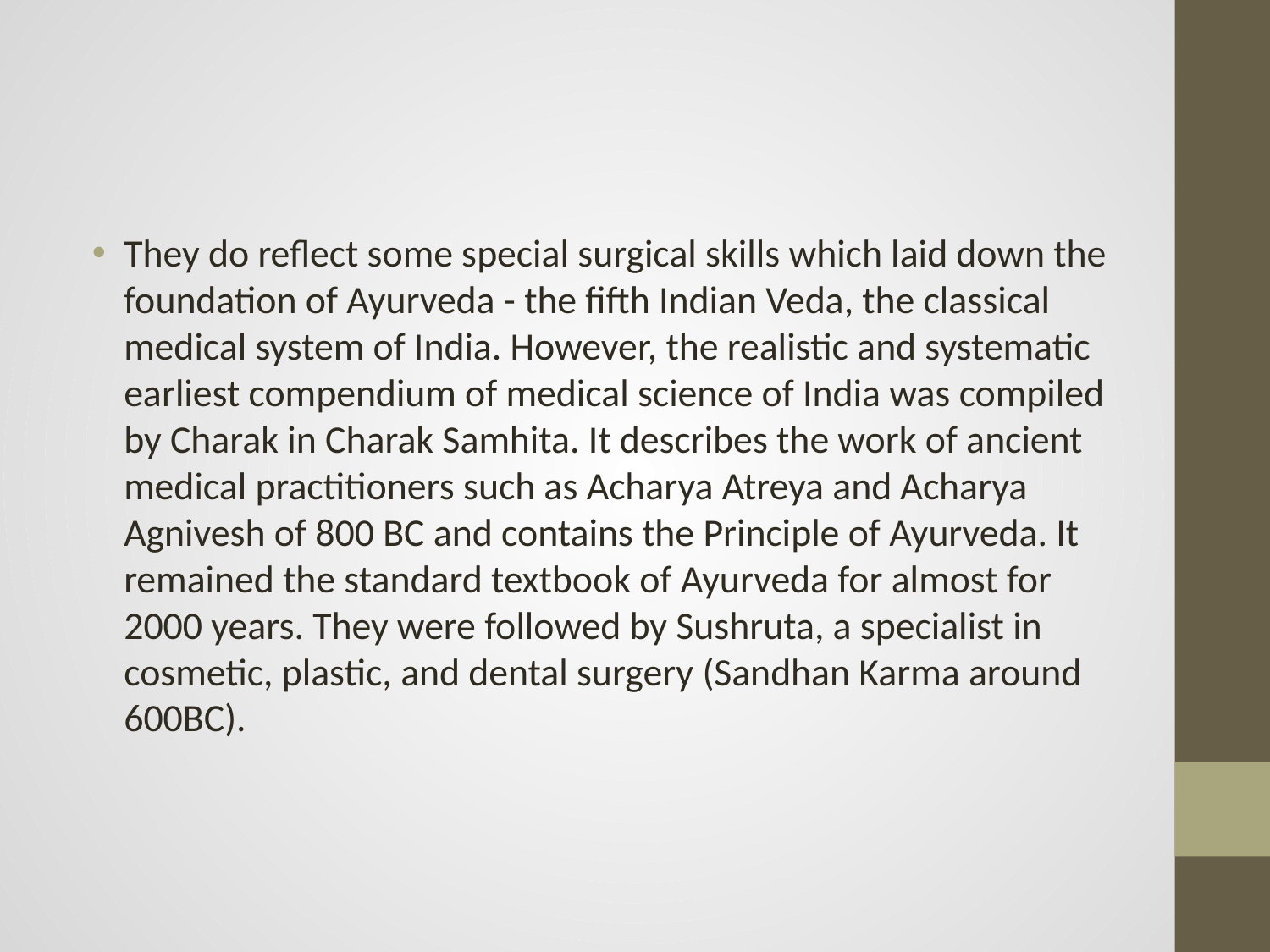

They do reflect some special surgical skills which laid down the foundation of Ayurveda - the fifth Indian Veda, the classical medical system of India. However, the realistic and systematic earliest compendium of medical science of India was compiled by Charak in Charak Samhita. It describes the work of ancient medical practitioners such as Acharya Atreya and Acharya Agnivesh of 800 BC and contains the Principle of Ayurveda. It remained the standard textbook of Ayurveda for almost for 2000 years. They were followed by Sushruta, a specialist in cosmetic, plastic, and dental surgery (Sandhan Karma around 600BC).